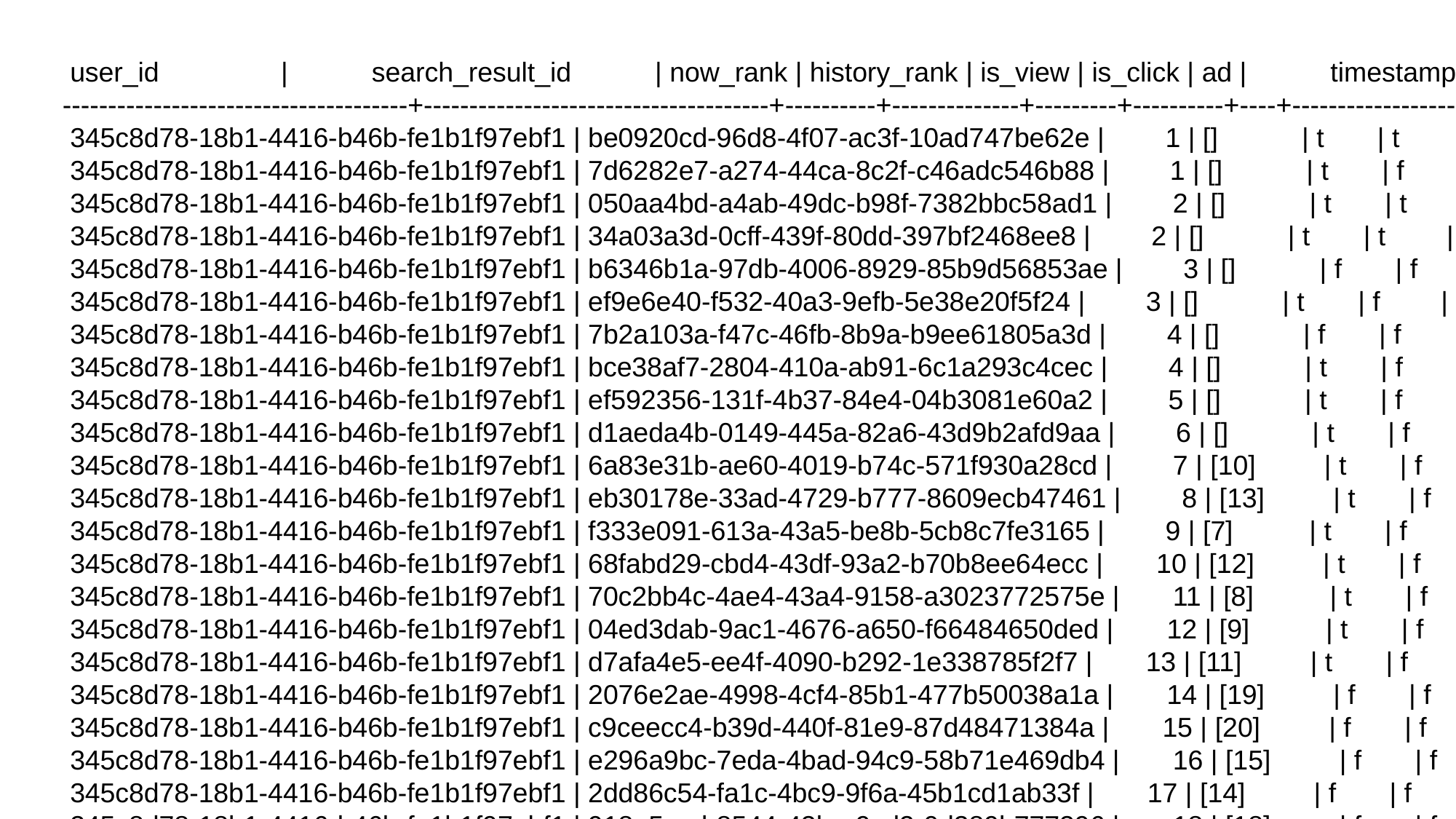

user_id                |           search_result_id           | now_rank | history_rank | is_view | is_click | ad |           timestamp
--------------------------------------+--------------------------------------+----------+--------------+---------+----------+----+-------------------------------
 345c8d78-18b1-4416-b46b-fe1b1f97ebf1 | be0920cd-96d8-4f07-ac3f-10ad747be62e |        1 | []           | t       | t        | t  | 2024-01-22 15:14:36.643935+00
 345c8d78-18b1-4416-b46b-fe1b1f97ebf1 | 7d6282e7-a274-44ca-8c2f-c46adc546b88 |        1 | []           | t       | f        | f  | 2024-01-22 15:14:36.643935+00
 345c8d78-18b1-4416-b46b-fe1b1f97ebf1 | 050aa4bd-a4ab-49dc-b98f-7382bbc58ad1 |        2 | []           | t       | t        | t  | 2024-01-22 15:14:36.643935+00
 345c8d78-18b1-4416-b46b-fe1b1f97ebf1 | 34a03a3d-0cff-439f-80dd-397bf2468ee8 |        2 | []           | t       | t        | f  | 2024-01-22 15:14:36.643935+00
 345c8d78-18b1-4416-b46b-fe1b1f97ebf1 | b6346b1a-97db-4006-8929-85b9d56853ae |        3 | []           | f       | f        | t  | 2024-01-22 15:14:36.643935+00
 345c8d78-18b1-4416-b46b-fe1b1f97ebf1 | ef9e6e40-f532-40a3-9efb-5e38e20f5f24 |        3 | []           | t       | f        | f  | 2024-01-22 15:14:36.643935+00
 345c8d78-18b1-4416-b46b-fe1b1f97ebf1 | 7b2a103a-f47c-46fb-8b9a-b9ee61805a3d |        4 | []           | f       | f        | t  | 2024-01-22 15:14:36.643935+00
 345c8d78-18b1-4416-b46b-fe1b1f97ebf1 | bce38af7-2804-410a-ab91-6c1a293c4cec |        4 | []           | t       | f        | f  | 2024-01-22 15:14:36.643935+00
 345c8d78-18b1-4416-b46b-fe1b1f97ebf1 | ef592356-131f-4b37-84e4-04b3081e60a2 |        5 | []           | t       | f        | f  | 2024-01-22 15:14:36.643935+00
 345c8d78-18b1-4416-b46b-fe1b1f97ebf1 | d1aeda4b-0149-445a-82a6-43d9b2afd9aa |        6 | []           | t       | f        | f  | 2024-01-22 15:14:36.643935+00
 345c8d78-18b1-4416-b46b-fe1b1f97ebf1 | 6a83e31b-ae60-4019-b74c-571f930a28cd |        7 | [10]         | t       | f        | f  | 2024-01-22 15:15:08.508321+00
 345c8d78-18b1-4416-b46b-fe1b1f97ebf1 | eb30178e-33ad-4729-b777-8609ecb47461 |        8 | [13]         | t       | f        | f  | 2024-01-22 15:15:08.508321+00
 345c8d78-18b1-4416-b46b-fe1b1f97ebf1 | f333e091-613a-43a5-be8b-5cb8c7fe3165 |        9 | [7]          | t       | f        | f  | 2024-01-22 15:15:08.508321+00
 345c8d78-18b1-4416-b46b-fe1b1f97ebf1 | 68fabd29-cbd4-43df-93a2-b70b8ee64ecc |       10 | [12]         | t       | f        | f  | 2024-01-22 15:15:08.508321+00
 345c8d78-18b1-4416-b46b-fe1b1f97ebf1 | 70c2bb4c-4ae4-43a4-9158-a3023772575e |       11 | [8]          | t       | f        | f  | 2024-01-22 15:15:08.508321+00
 345c8d78-18b1-4416-b46b-fe1b1f97ebf1 | 04ed3dab-9ac1-4676-a650-f66484650ded |       12 | [9]          | t       | f        | f  | 2024-01-22 15:15:08.508321+00
 345c8d78-18b1-4416-b46b-fe1b1f97ebf1 | d7afa4e5-ee4f-4090-b292-1e338785f2f7 |       13 | [11]         | t       | f        | f  | 2024-01-22 15:15:08.508321+00
 345c8d78-18b1-4416-b46b-fe1b1f97ebf1 | 2076e2ae-4998-4cf4-85b1-477b50038a1a |       14 | [19]         | f       | f        | f  | 2024-01-22 15:15:28.203362+00
 345c8d78-18b1-4416-b46b-fe1b1f97ebf1 | c9ceecc4-b39d-440f-81e9-87d48471384a |       15 | [20]         | f       | f        | f  | 2024-01-22 15:15:28.203362+00
 345c8d78-18b1-4416-b46b-fe1b1f97ebf1 | e296a9bc-7eda-4bad-94c9-58b71e469db4 |       16 | [15]         | f       | f        | f  | 2024-01-22 15:15:28.203362+00
 345c8d78-18b1-4416-b46b-fe1b1f97ebf1 | 2dd86c54-fa1c-4bc9-9f6a-45b1cd1ab33f |       17 | [14]         | f       | f        | f  | 2024-01-22 15:15:28.203362+00
 345c8d78-18b1-4416-b46b-fe1b1f97ebf1 | 918e5acd-8544-43be-9cd2-0d389b777396 |       18 | [18]         | f       | f        | f  | 2024-01-22 15:15:28.203362+00
 345c8d78-18b1-4416-b46b-fe1b1f97ebf1 | d14db866-3866-4509-9982-59a1f76de349 |       19 | [17]         | f       | f        | f  | 2024-01-22 15:15:28.203362+00
 345c8d78-18b1-4416-b46b-fe1b1f97ebf1 | 87b1f2f6-c167-4515-9a26-613d29ab78ff |       20 | [16]         | f       | f        | f  | 2024-01-22 15:15:28.203362+